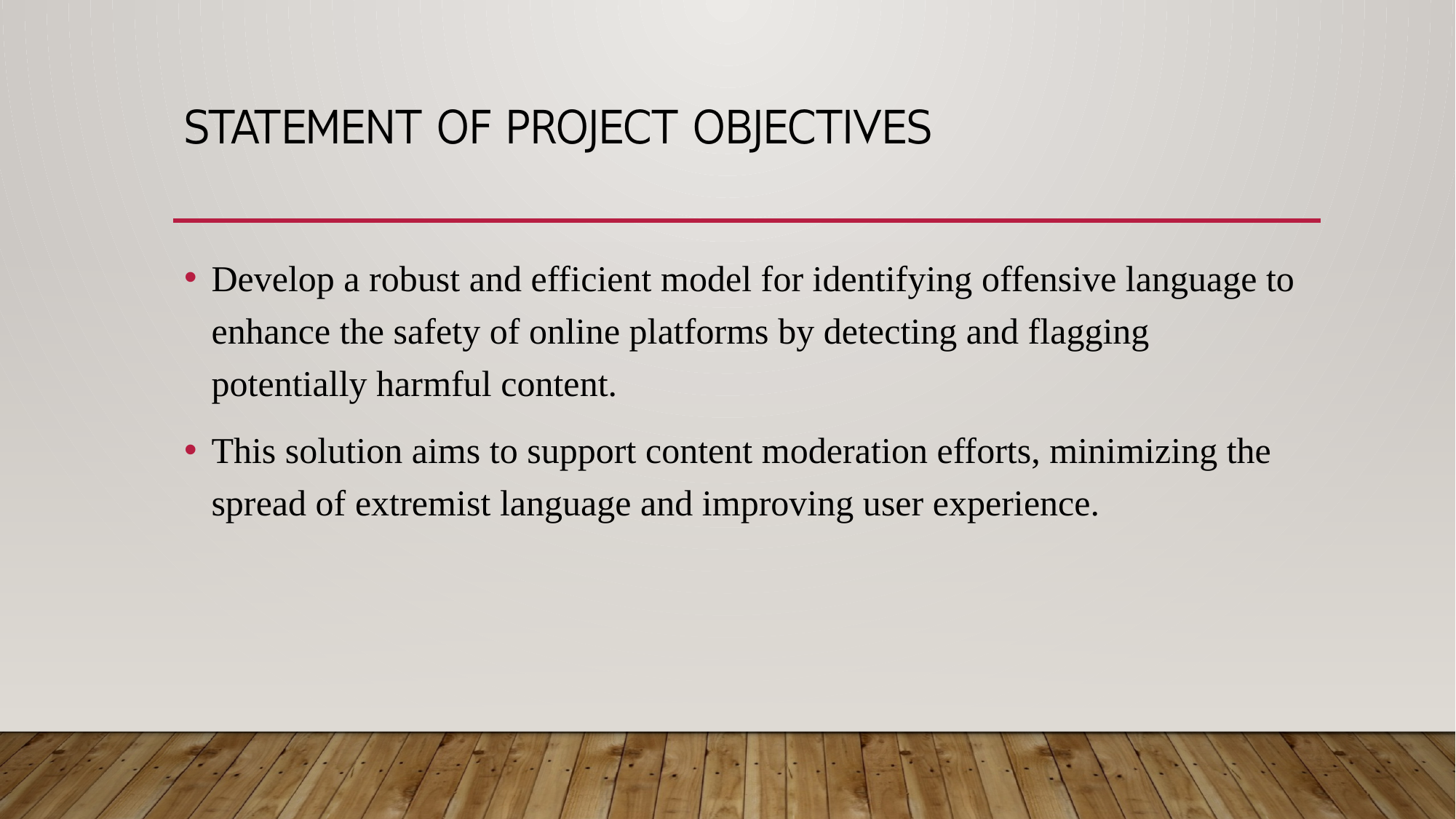

# Statement of Project Objectives
Develop a robust and efficient model for identifying offensive language to enhance the safety of online platforms by detecting and flagging potentially harmful content.
This solution aims to support content moderation efforts, minimizing the spread of extremist language and improving user experience.